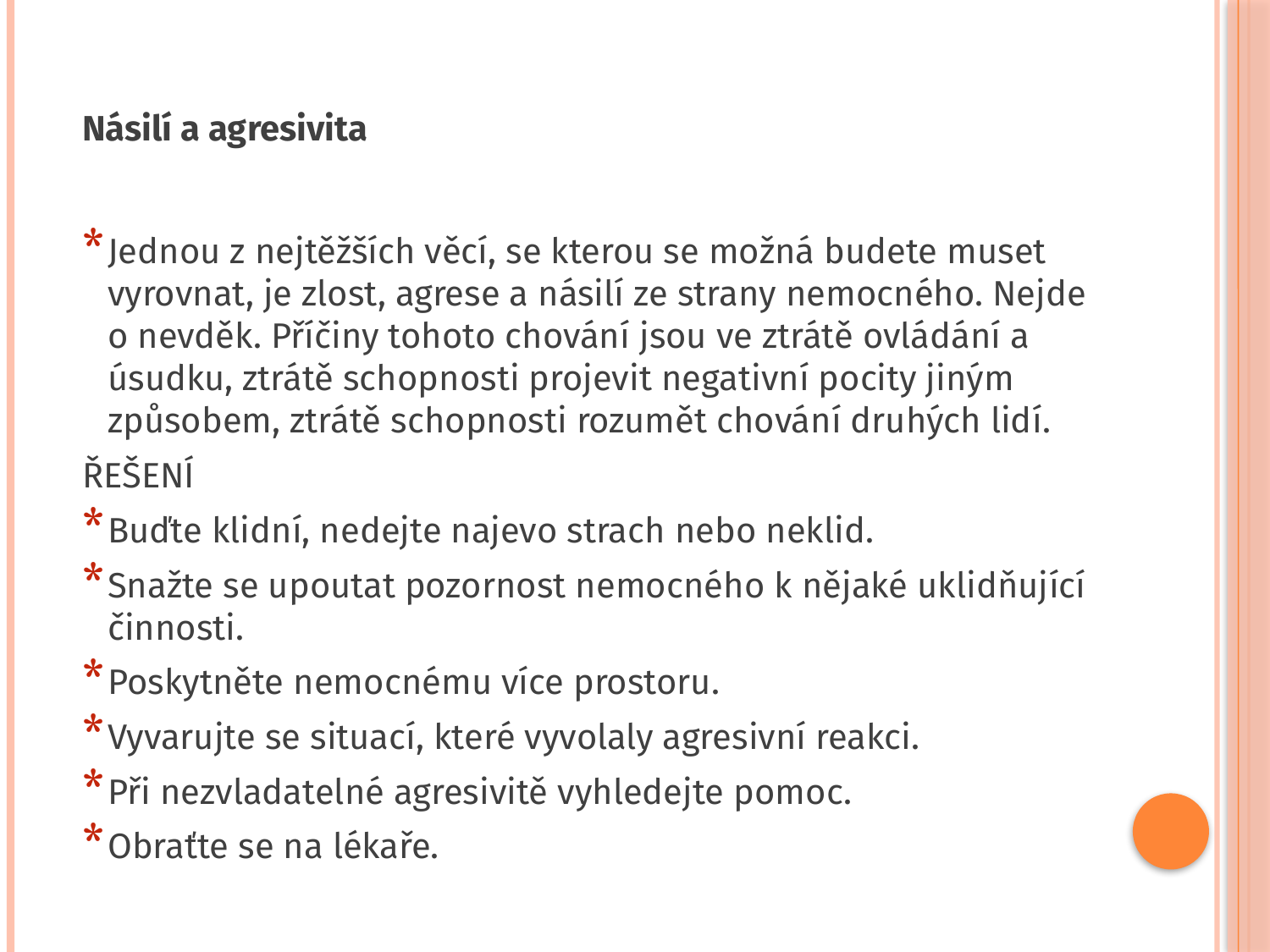

# Násilí a agresivita
Jednou z nejtěžších věcí, se kterou se možná budete muset vyrovnat, je zlost, agrese a násilí ze strany nemocného. Nejde o nevděk. Příčiny tohoto chování jsou ve ztrátě ovládání a úsudku, ztrátě schopnosti projevit negativní pocity jiným způsobem, ztrátě schopnosti rozumět chování druhých lidí.
ŘEŠENÍ
Buďte klidní, nedejte najevo strach nebo neklid.
Snažte se upoutat pozornost nemocného k nějaké uklidňující činnosti.
Poskytněte nemocnému více prostoru.
Vyvarujte se situací, které vyvolaly agresivní reakci.
Při nezvladatelné agresivitě vyhledejte pomoc.
Obraťte se na lékaře.